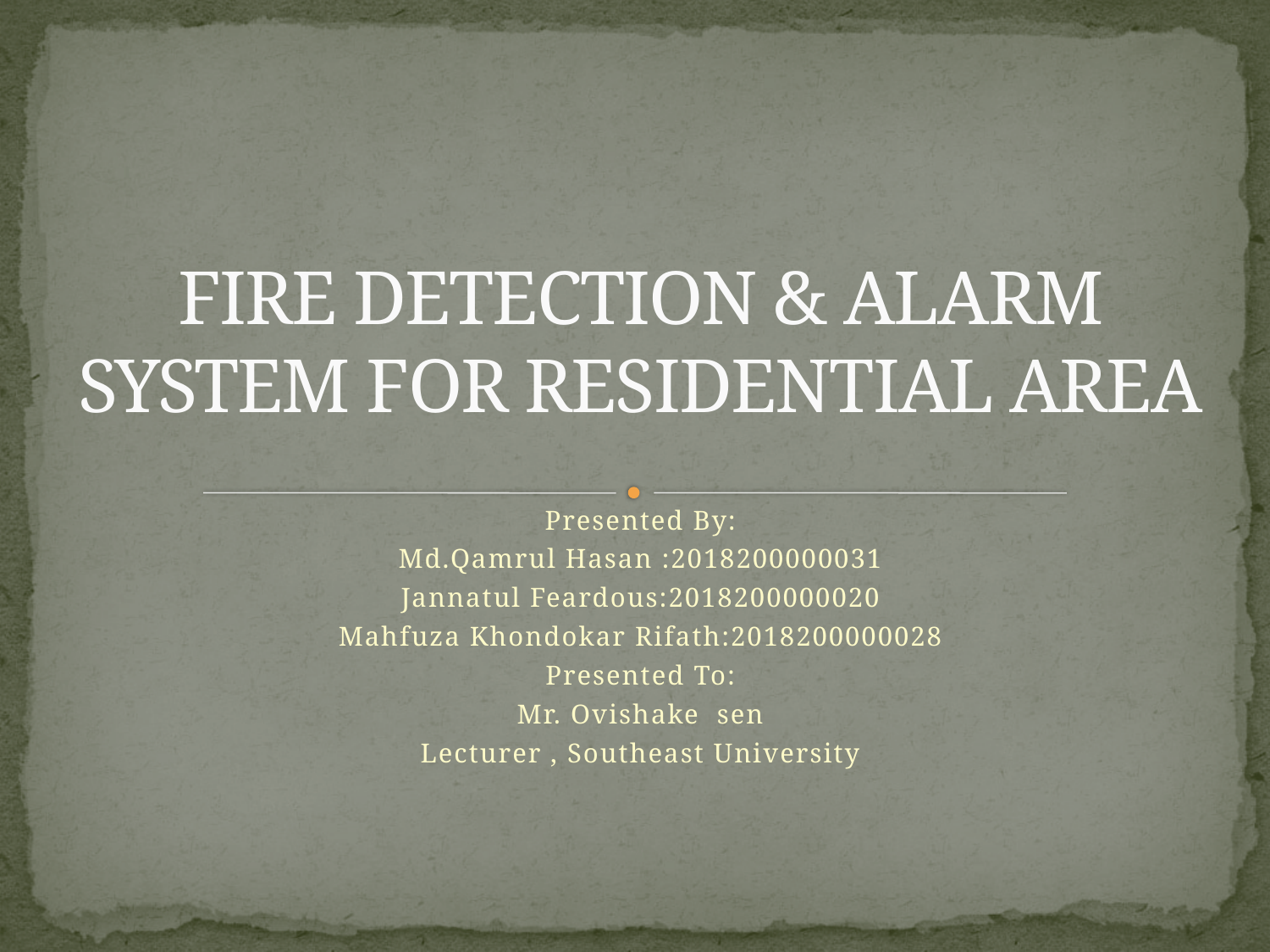

# FIRE DETECTION & ALARM SYSTEM FOR RESIDENTIAL AREA
Presented By:
Md.Qamrul Hasan :2018200000031
Jannatul Feardous:2018200000020
Mahfuza Khondokar Rifath:2018200000028
Presented To:
Mr. Ovishake  sen
Lecturer , Southeast University